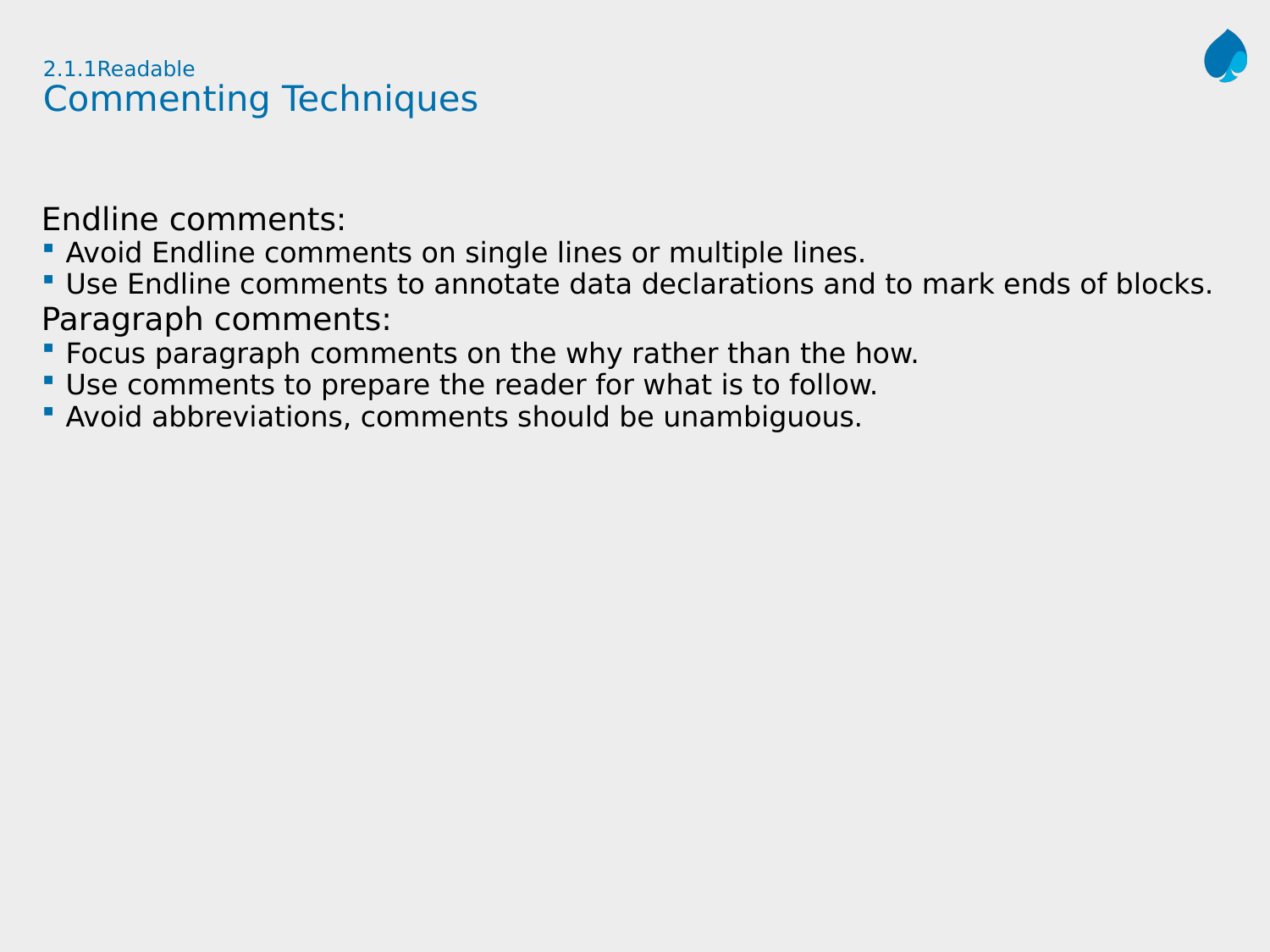

# 2.1.1Readable Commenting Techniques
Endline comments:
Avoid Endline comments on single lines or multiple lines.
Use Endline comments to annotate data declarations and to mark ends of blocks.
Paragraph comments:
Focus paragraph comments on the why rather than the how.
Use comments to prepare the reader for what is to follow.
Avoid abbreviations, comments should be unambiguous.